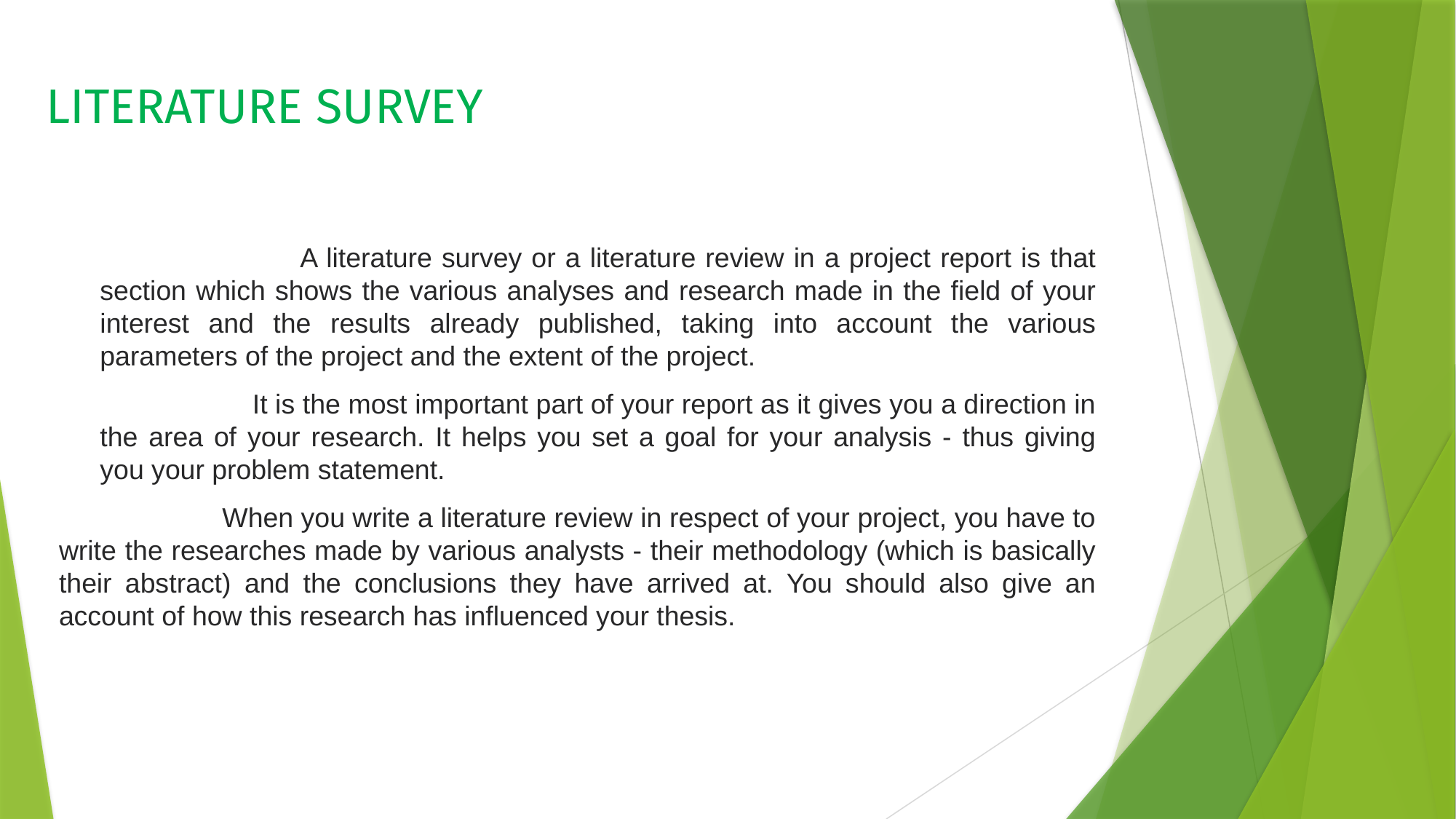

# LITERATURE SURVEY
                         A literature survey or a literature review in a project report is that section which shows the various analyses and research made in the field of your interest and the results already published, taking into account the various parameters of the project and the extent of the project.
                         It is the most important part of your report as it gives you a direction in the area of your research. It helps you set a goal for your analysis - thus giving you your problem statement.
                     When you write a literature review in respect of your project, you have to write the researches made by various analysts - their methodology (which is basically their abstract) and the conclusions they have arrived at. You should also give an account of how this research has influenced your thesis.